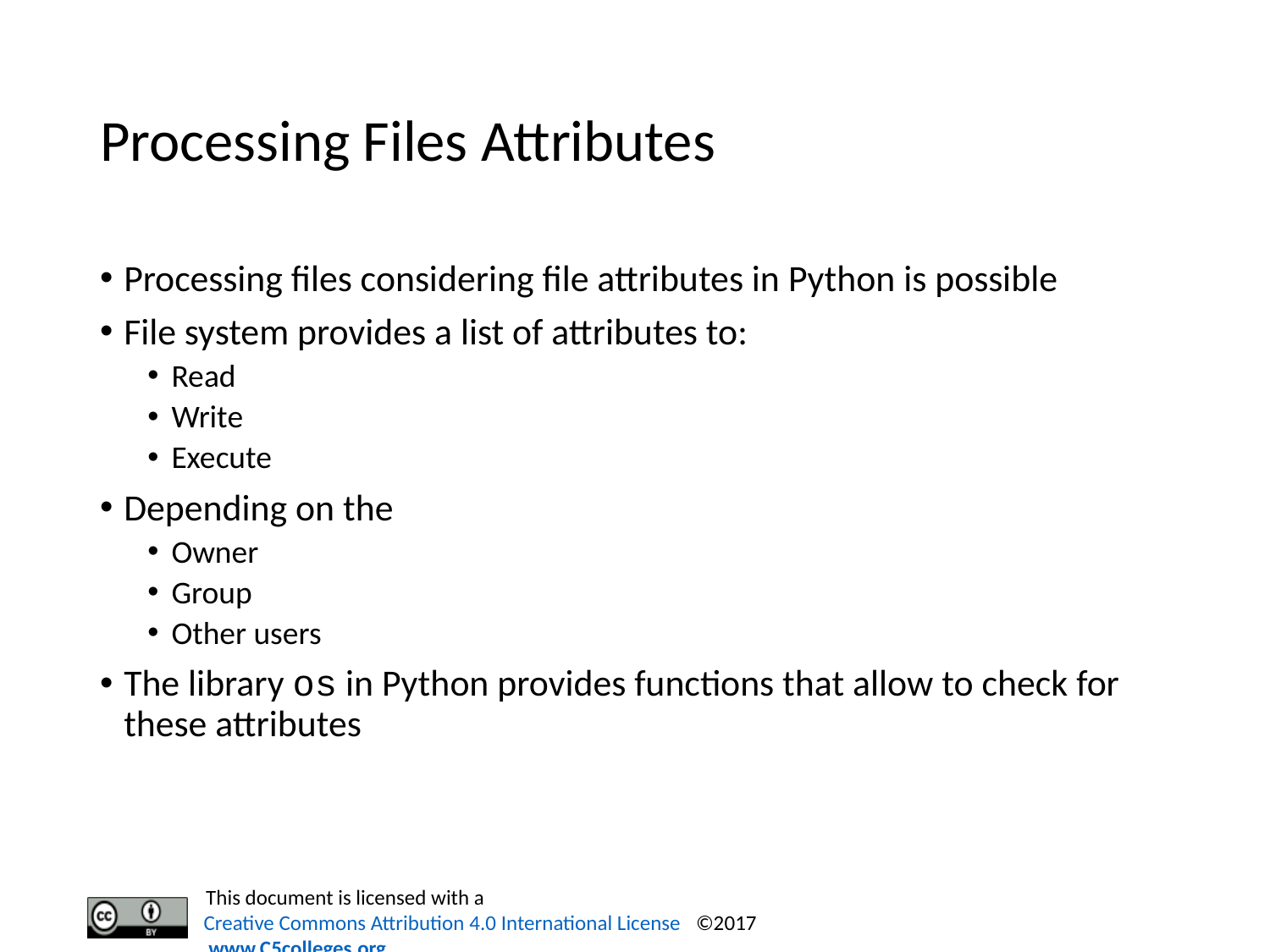

# Processing Files Attributes
Processing files considering file attributes in Python is possible
File system provides a list of attributes to:
Read
Write
Execute
Depending on the
Owner
Group
Other users
The library os in Python provides functions that allow to check for these attributes